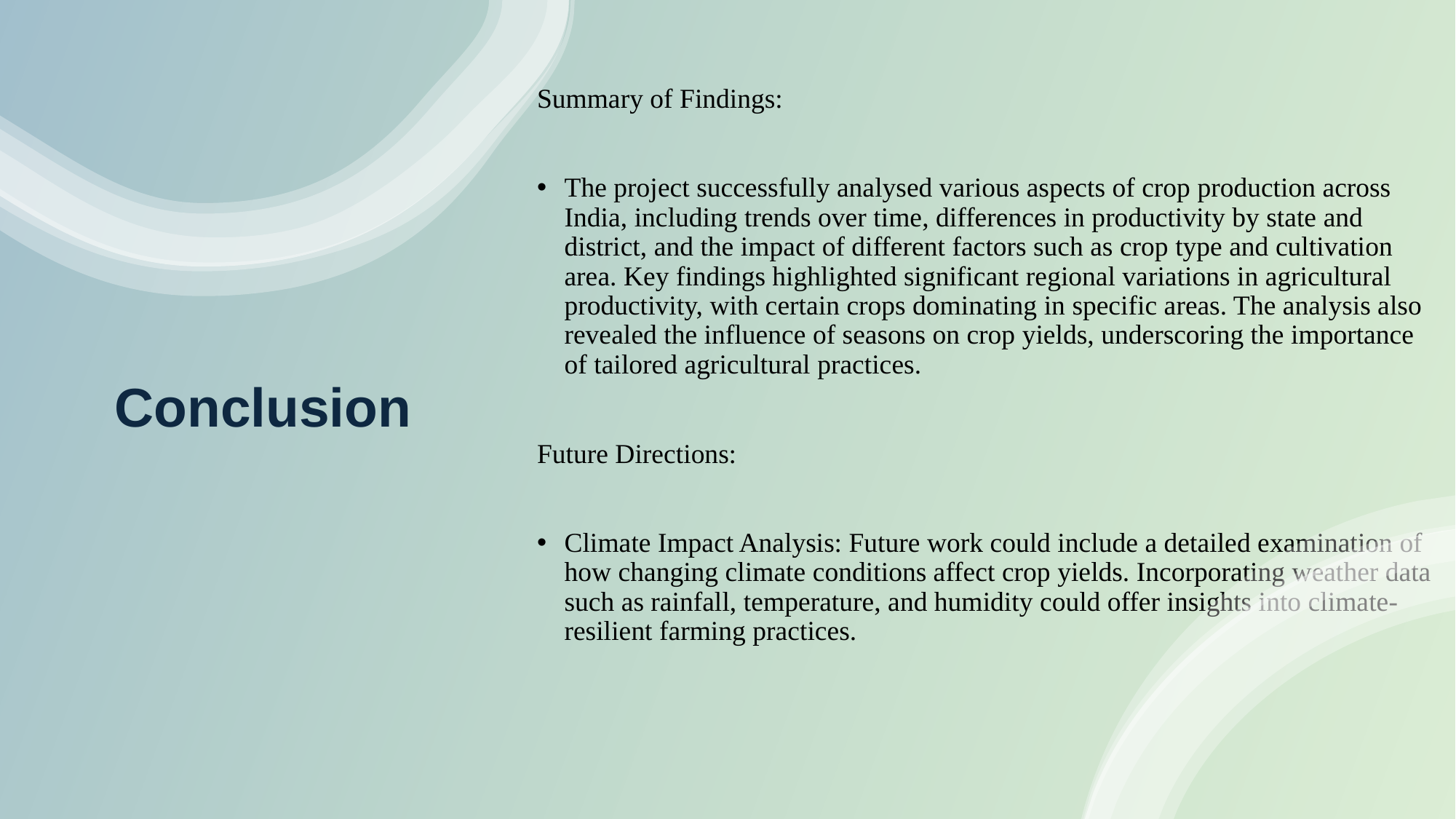

# Conclusion
Summary of Findings:

The project successfully analysed various aspects of crop production across India, including trends over time, differences in productivity by state and district, and the impact of different factors such as crop type and cultivation area. Key findings highlighted significant regional variations in agricultural productivity, with certain crops dominating in specific areas. The analysis also revealed the influence of seasons on crop yields, underscoring the importance of tailored agricultural practices.

Future Directions:

Climate Impact Analysis: Future work could include a detailed examination of how changing climate conditions affect crop yields. Incorporating weather data such as rainfall, temperature, and humidity could offer insights into climate-resilient farming practices.